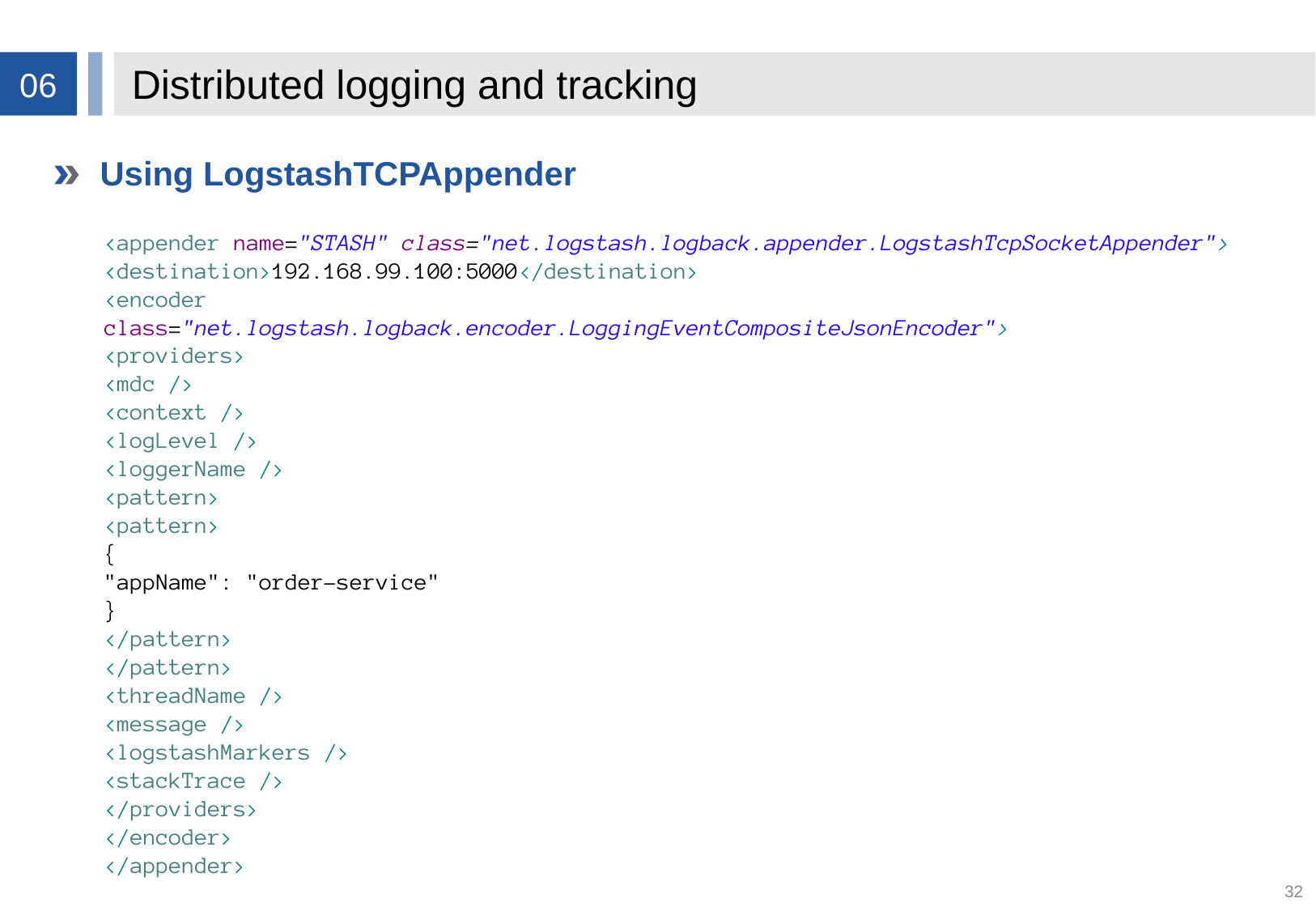

# Distributed logging and tracking
06
Using LogstashTCPAppender

<appender name="STASH" class="net.logstash.logback.appender.LogstashTcpSocketAppender">
<destination>192.168.99.100:5000</destination>
<encoder
class="net.logstash.logback.encoder.LoggingEventCompositeJsonEncoder">
<providers>
<mdc />
<context />
<logLevel />
<loggerName />
<pattern>
<pattern>
{
"appName": "order-service"
}
</pattern>
</pattern>
<threadName />
<message />
<logstashMarkers />
<stackTrace />
</providers>
</encoder>
</appender>
32